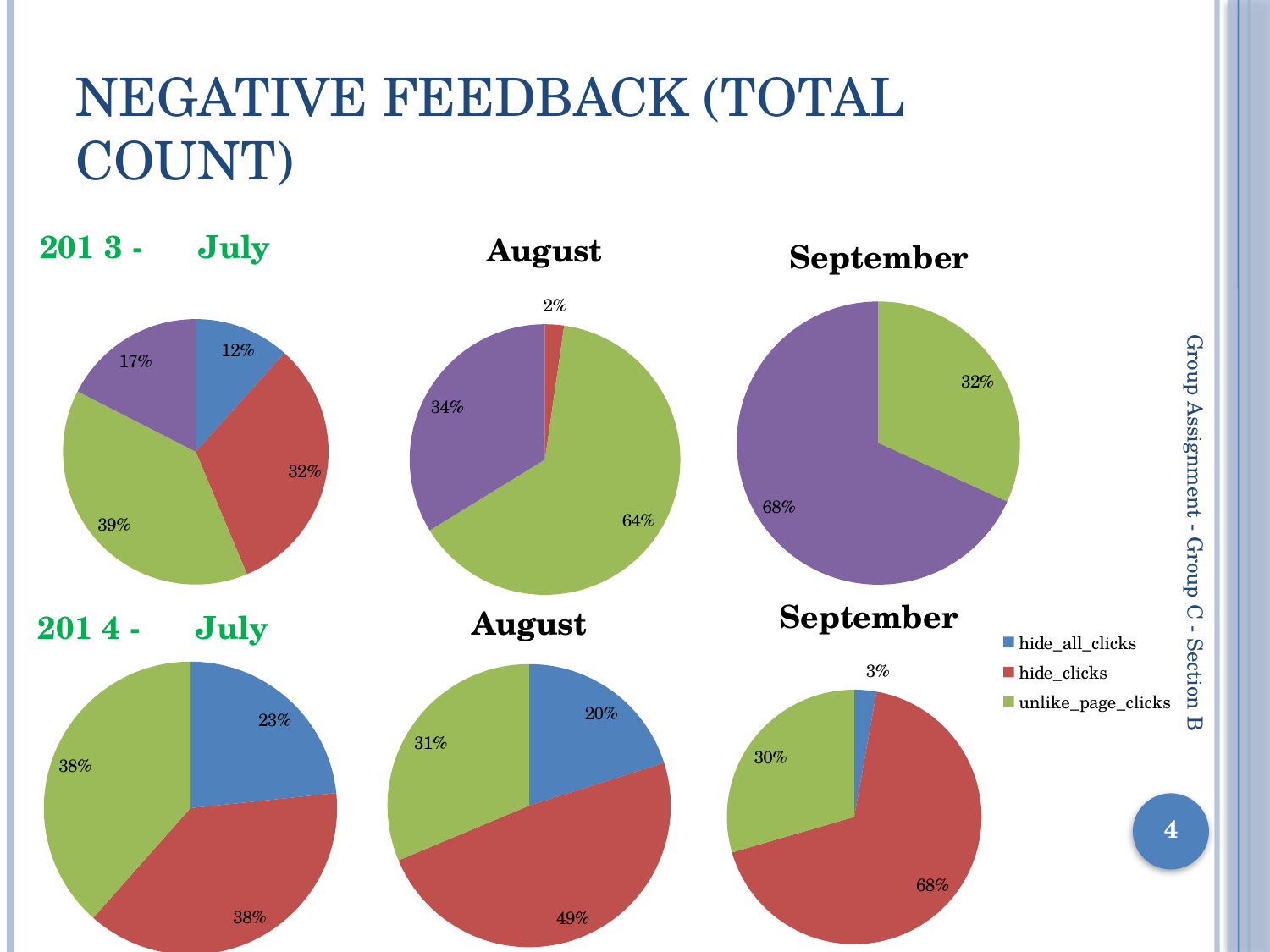

# negative feedback (Total Count)

### Chart: 201 3 -      July

| Category | July |
|---|---|
| hide_all_clicks | 12.0 |
| hide_clicks | 33.0 |
| unlike_page_clicks | 40.0 |
| xbutton_clicks | 18.0 |

### Chart: August

| Category | August |
|---|---|
| hide_all_clicks | 0.0 |
| hide_clicks | 7.0 |
| unlike_page_clicks | 197.0 |
| xbutton_clicks | 104.0 |

### Chart:

| Category | September |
|---|---|
| hide_all_clicks | 0.0 |
| hide_clicks | 0.0 |
| unlike_page_clicks | 76.0 |
| xbutton_clicks | 163.0 |
Group Assignment - Group C - Section B

### Chart: September

| Category | Septemeber |
|---|---|
| hide_all_clicks | 12.0 |
| hide_clicks | 289.0 |
| unlike_page_clicks | 126.0 |

### Chart: 201 4 -      July

| Category | July |
|---|---|
| hide_all_clicks | 82.0 |
| hide_clicks | 134.0 |
| unlike_page_clicks | 135.0 |

### Chart:

| Category | August |
|---|---|
| hide_all_clicks | 70.0 |
| hide_clicks | 169.0 |
| unlike_page_clicks | 109.0 |
4